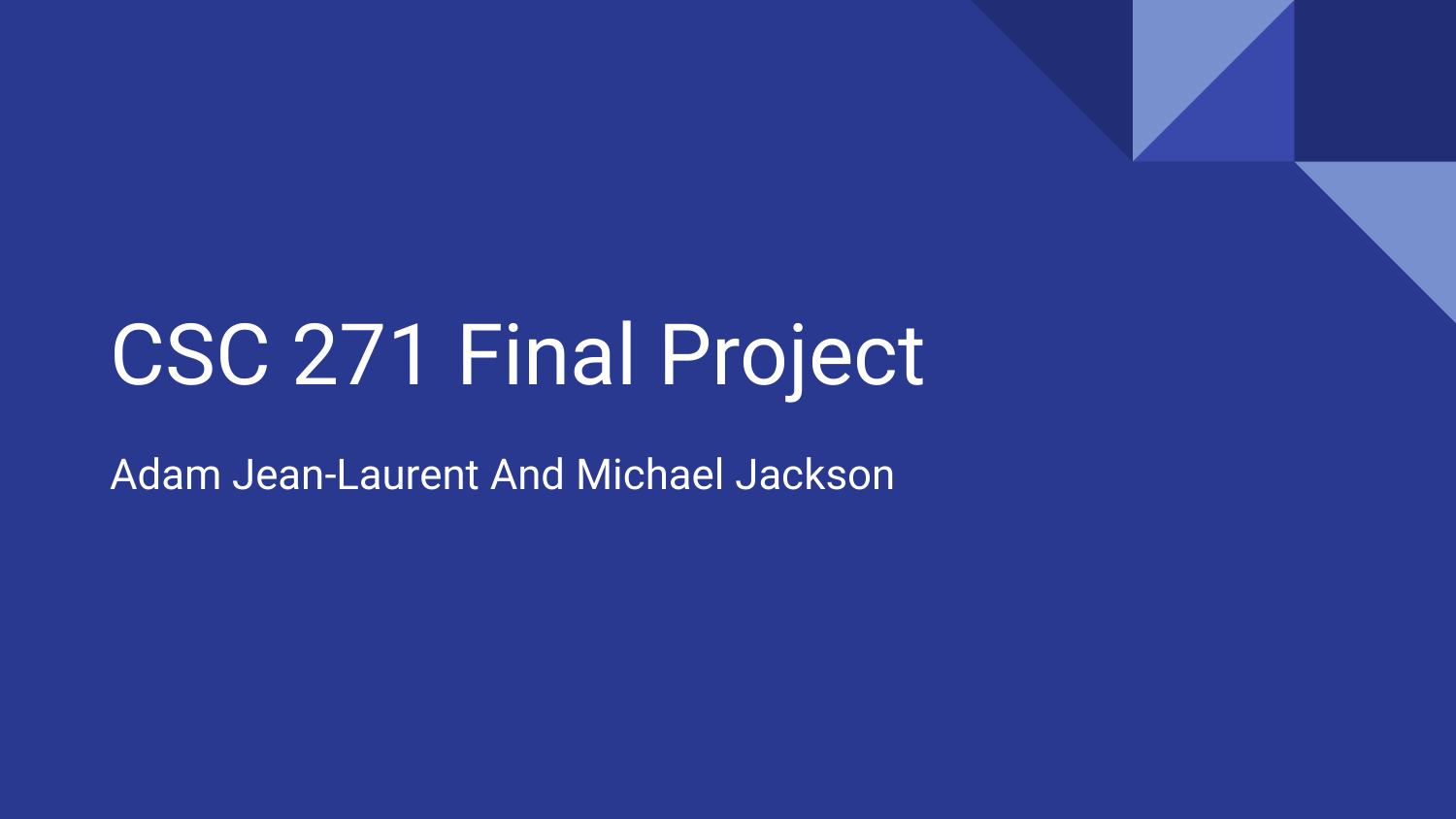

# CSC 271 Final Project
Adam Jean-Laurent And Michael Jackson